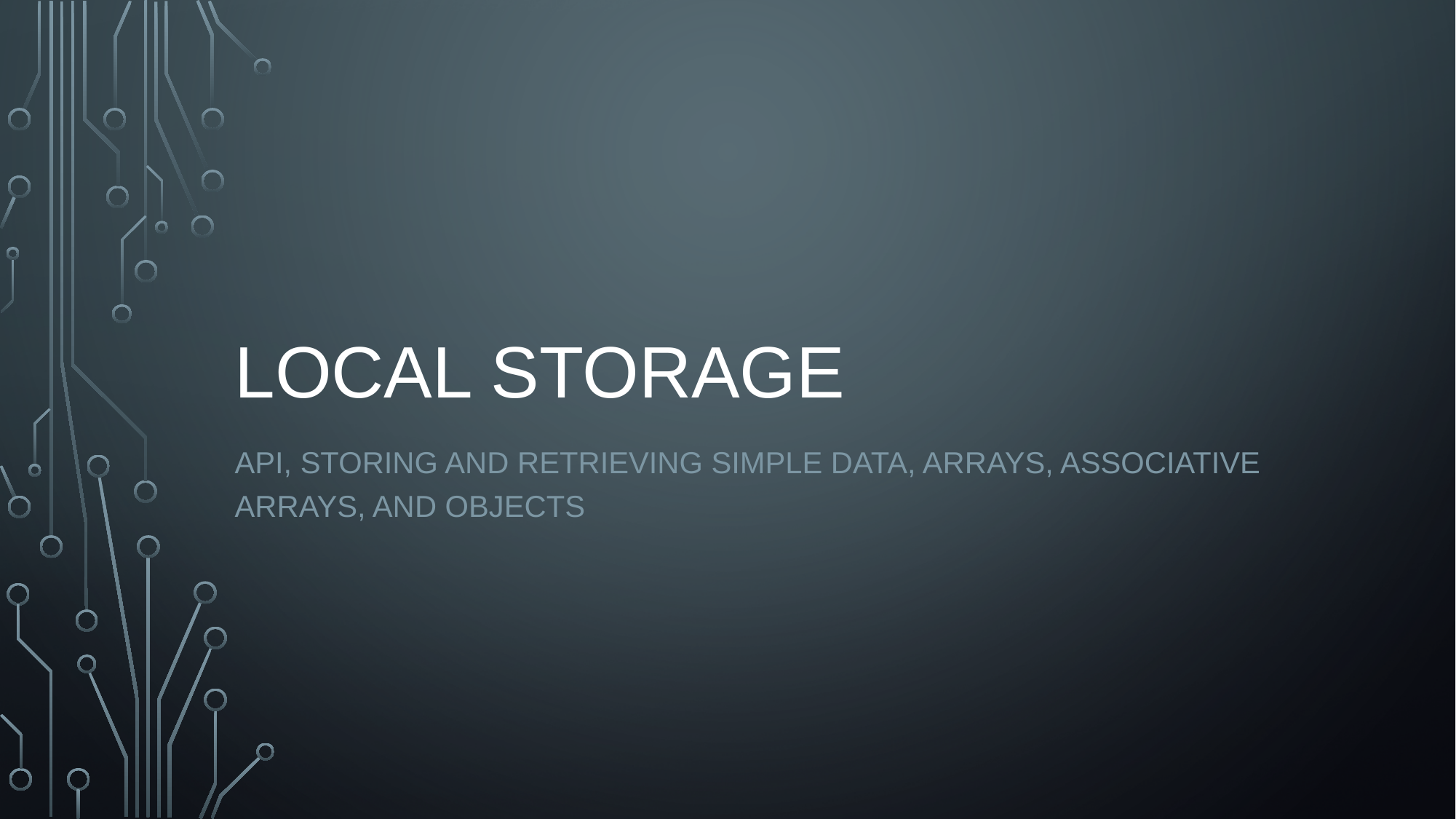

# Local Storage
API, Storing and Retrieving Simple Data, Arrays, Associative Arrays, and Objects